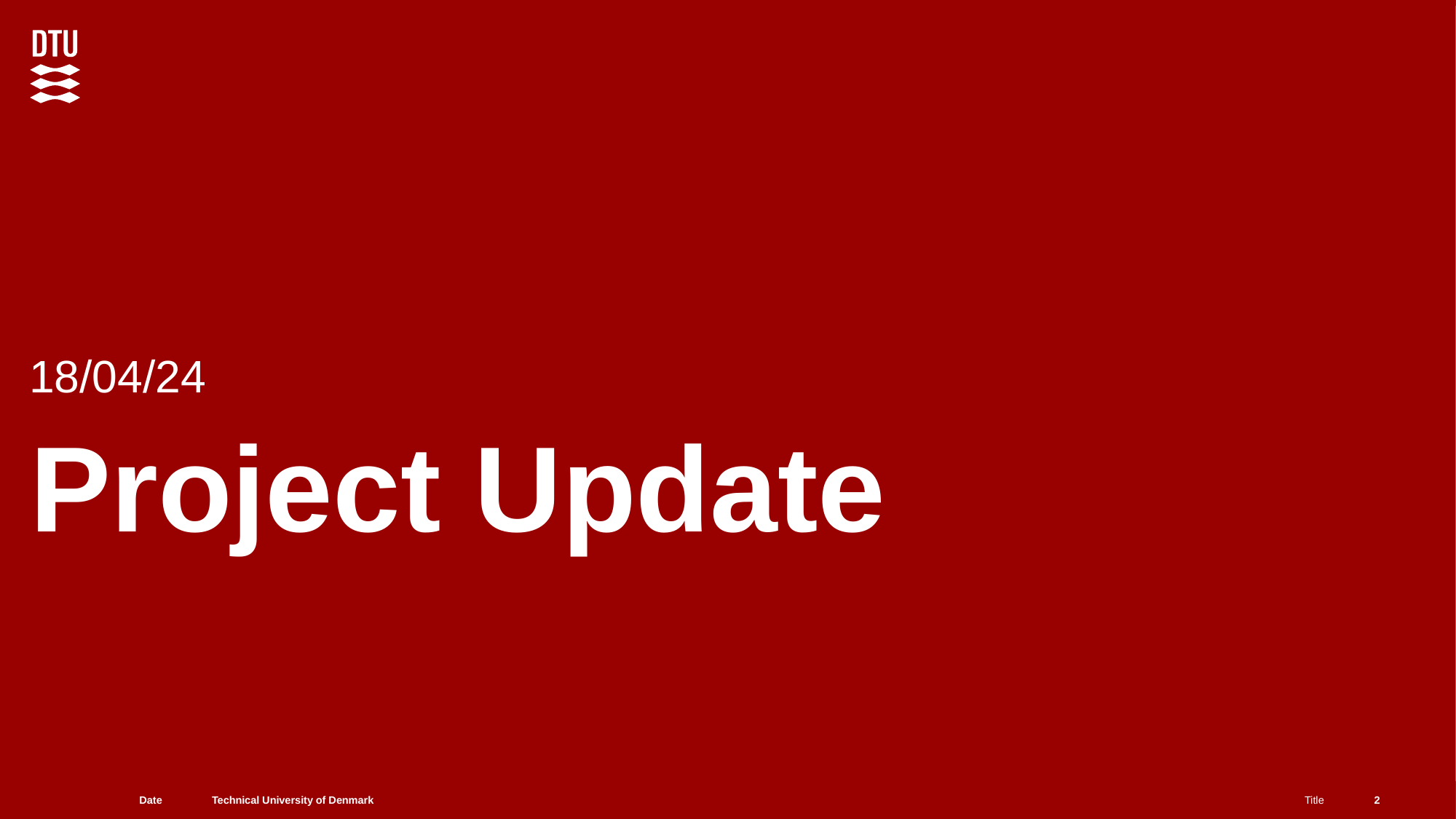

18/04/24
# Project Update
Date
Title
2